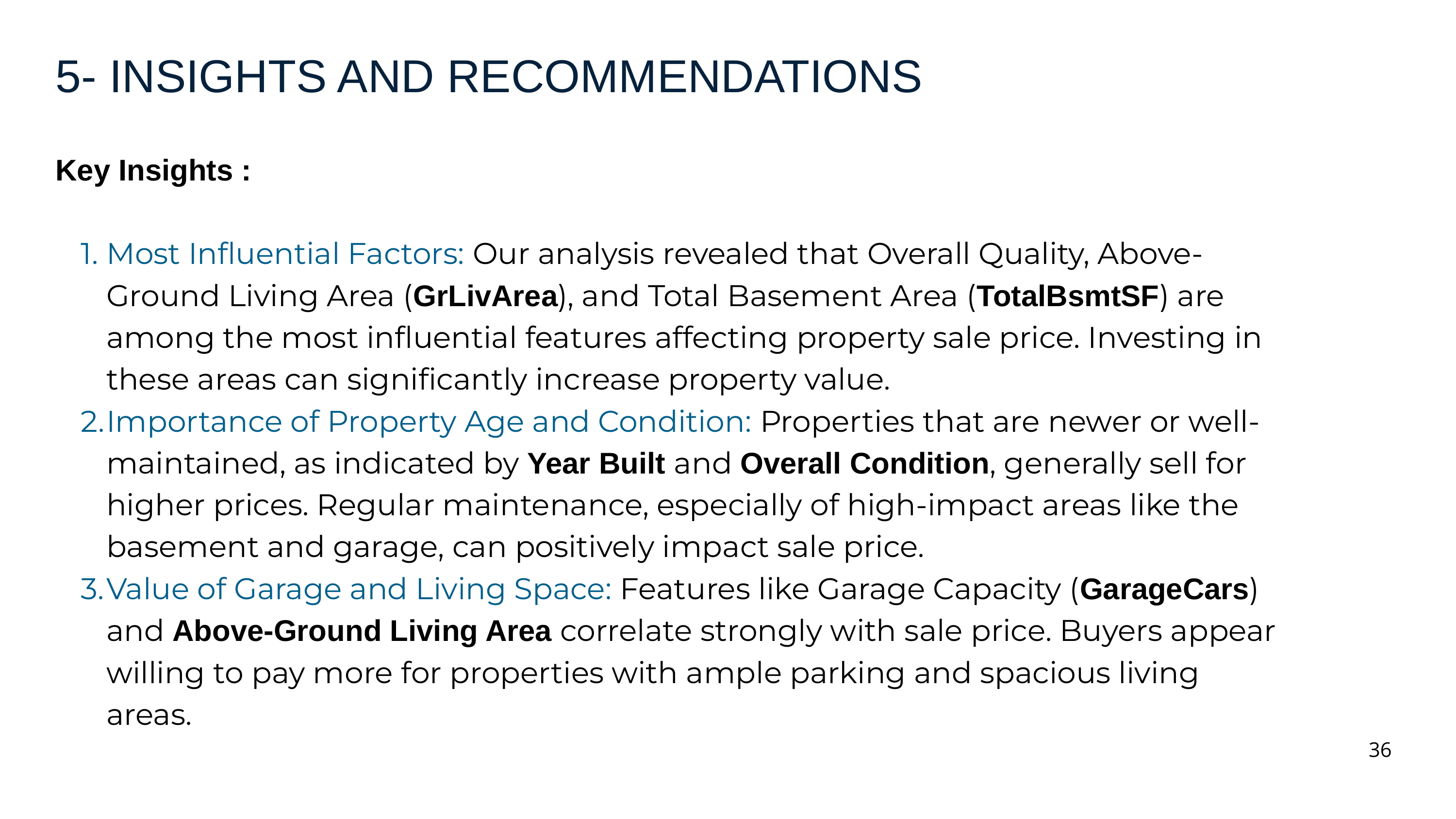

5- INSIGHTS AND RECOMMENDATIONS
Key Insights :

Most Influential Factors: Our analysis revealed that Overall Quality, Above-Ground Living Area (GrLivArea), and Total Basement Area (TotalBsmtSF) are among the most influential features affecting property sale price. Investing in these areas can significantly increase property value.
Importance of Property Age and Condition: Properties that are newer or well-maintained, as indicated by Year Built and Overall Condition, generally sell for higher prices. Regular maintenance, especially of high-impact areas like the basement and garage, can positively impact sale price.
Value of Garage and Living Space: Features like Garage Capacity (GarageCars) and Above-Ground Living Area correlate strongly with sale price. Buyers appear willing to pay more for properties with ample parking and spacious living areas.

36